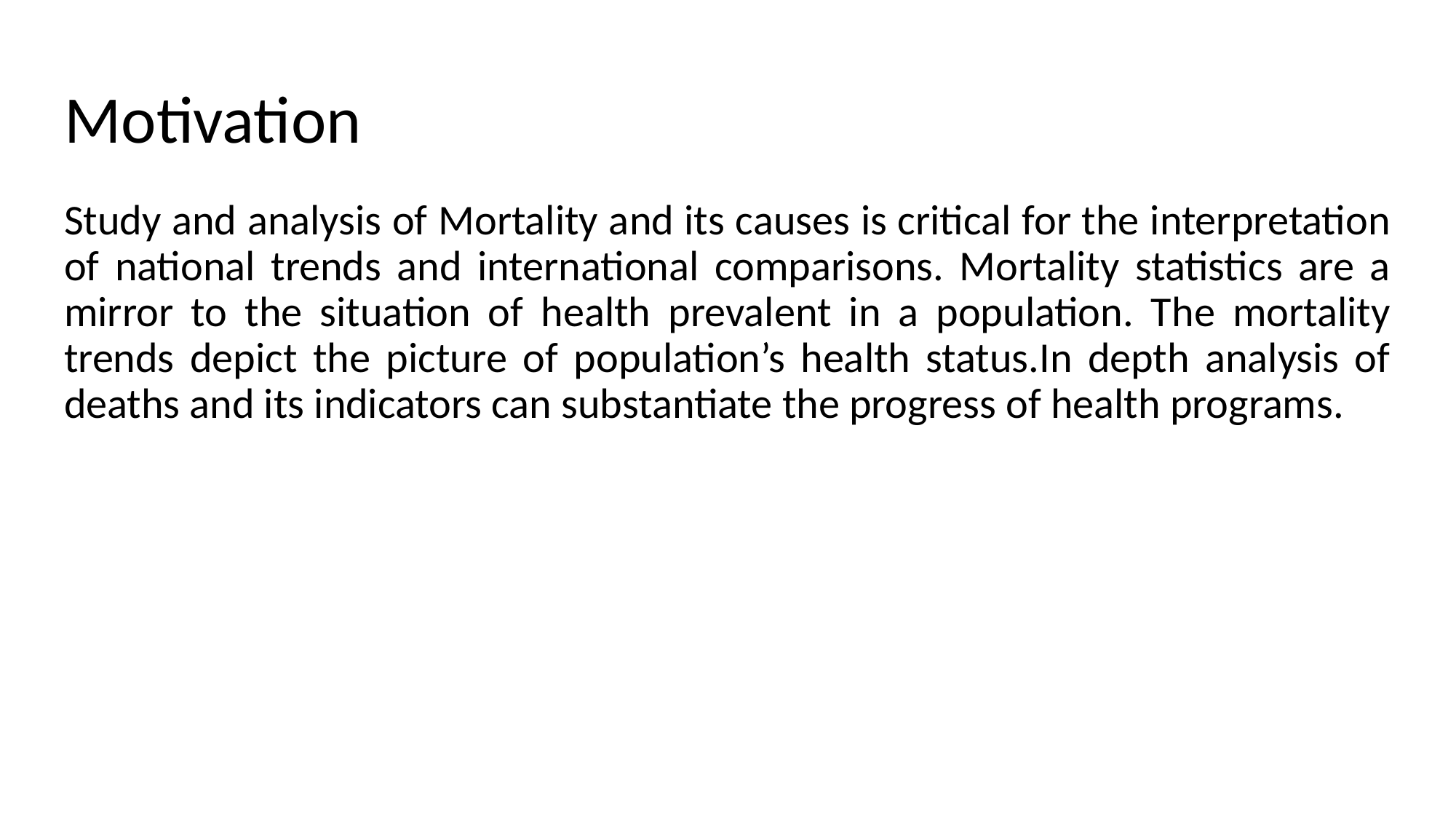

# Motivation
Study and analysis of Mortality and its causes is critical for the interpretation of national trends and international comparisons. Mortality statistics are a mirror to the situation of health prevalent in a population. The mortality trends depict the picture of population’s health status.In depth analysis of deaths and its indicators can substantiate the progress of health programs.